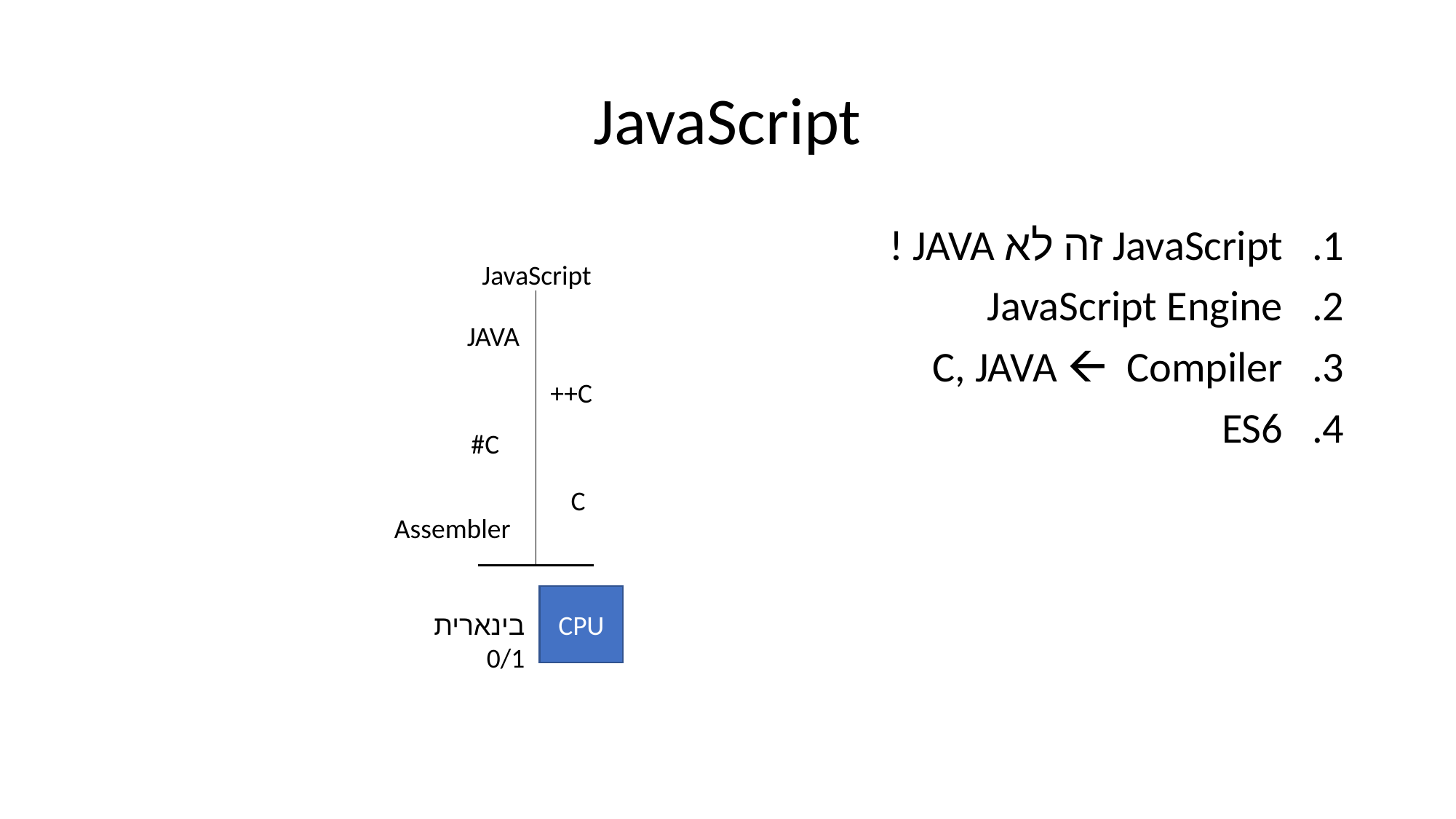

# JavaScript
JavaScript זה לא JAVA !
JavaScript Engine
C, JAVA 🡨  Compiler
ES6
JavaScript
JAVA
C++
C#
C
Assembler
CPU
בינארית 0/1